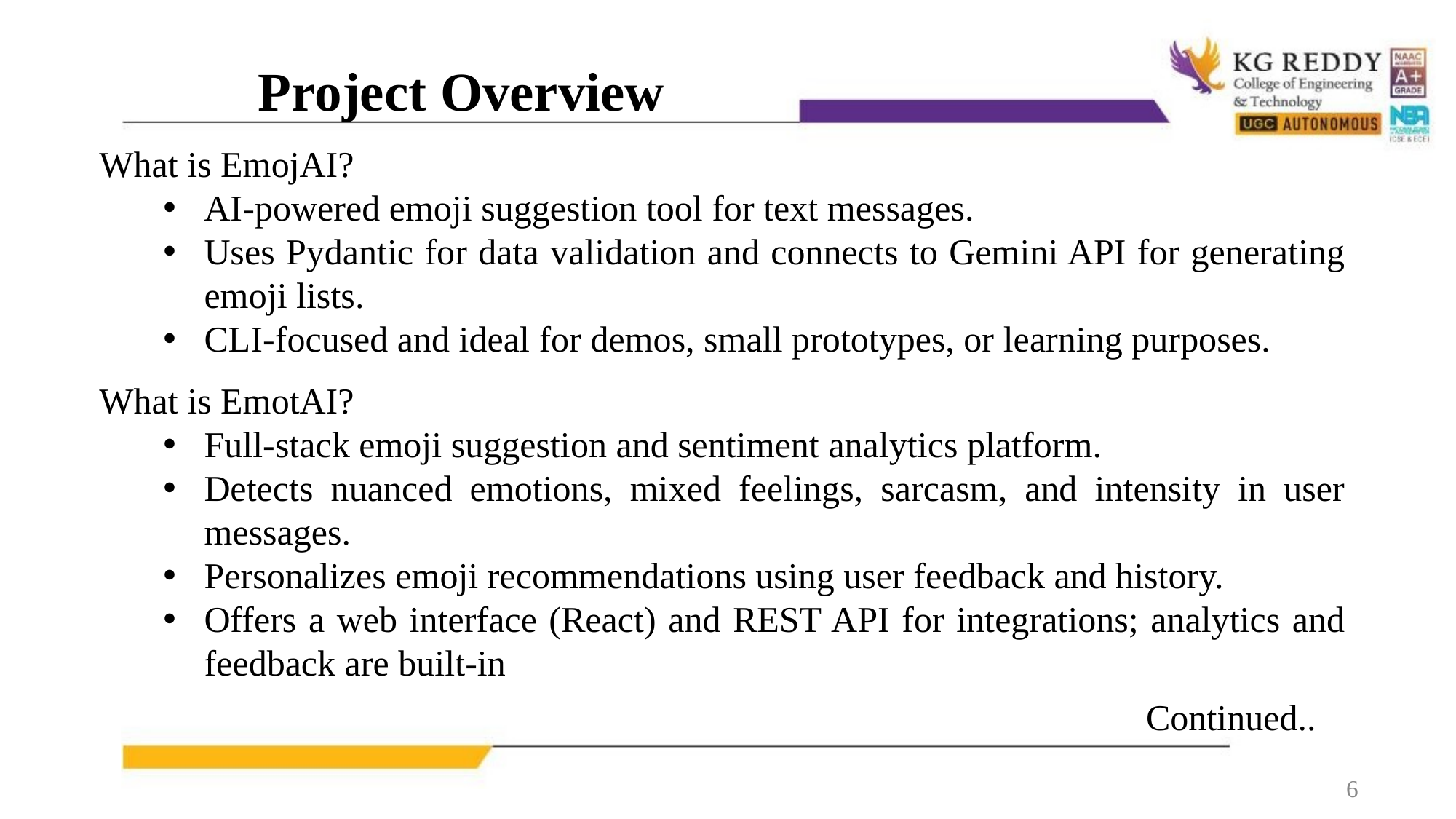

# Project Overview
What is EmojAI?
AI-powered emoji suggestion tool for text messages.
Uses Pydantic for data validation and connects to Gemini API for generating emoji lists.
CLI-focused and ideal for demos, small prototypes, or learning purposes.
What is EmotAI?
Full-stack emoji suggestion and sentiment analytics platform.
Detects nuanced emotions, mixed feelings, sarcasm, and intensity in user messages.
Personalizes emoji recommendations using user feedback and history.
Offers a web interface (React) and REST API for integrations; analytics and feedback are built-in
Continued..
6